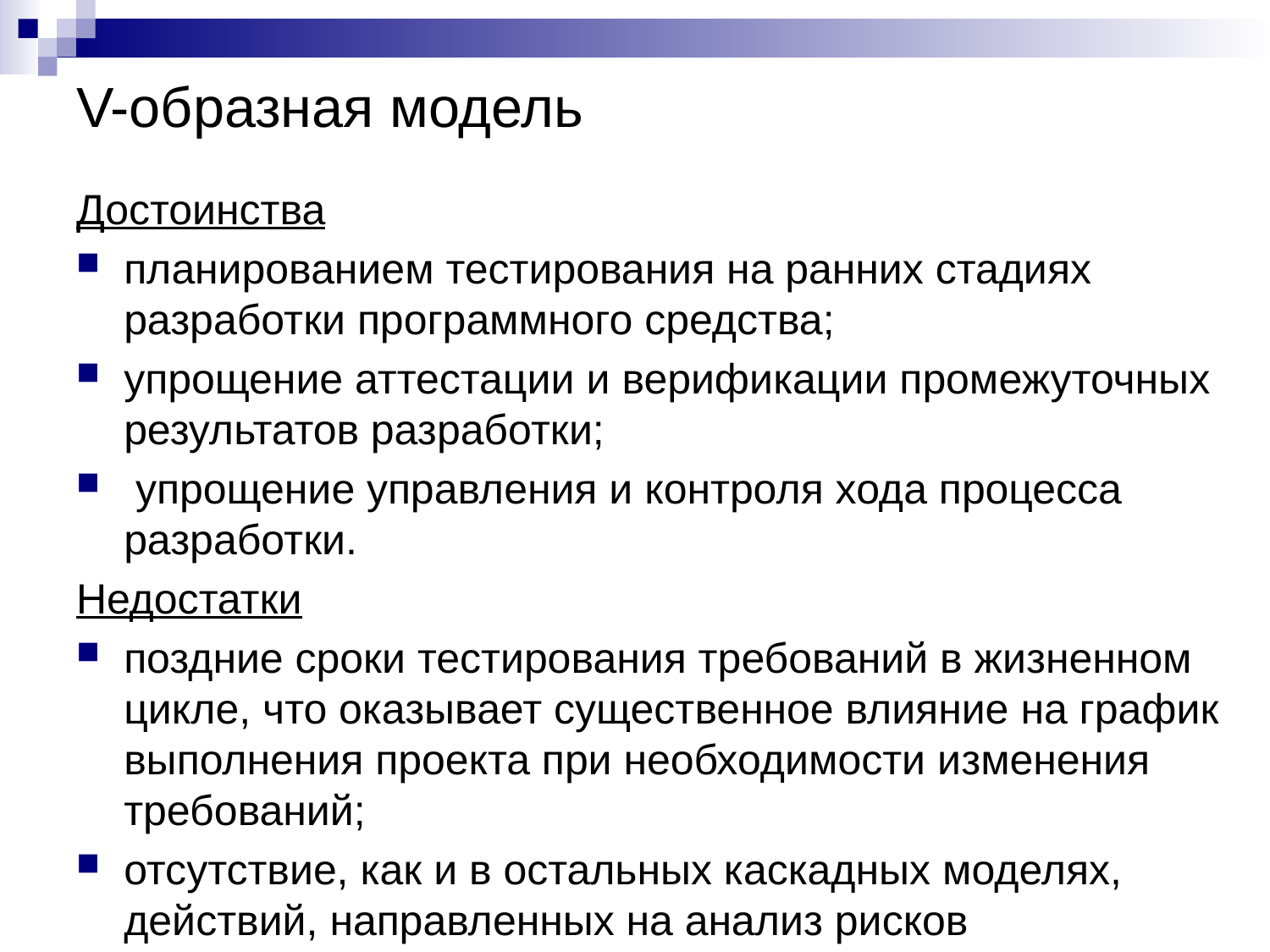

# V-образная модель
Достоинства
планированием тестирования на ранних стадиях разработки программного средства;
упрощение аттестации и верификации промежуточных результатов разработки;
 упрощение управления и контроля хода процесса разработки.
Недостатки
поздние сроки тестирования требований в жизненном цикле, что оказывает существенное влияние на график выполнения проекта при необходимости изменения требований;
отсутствие, как и в остальных каскадных моделях, действий, направленных на анализ рисков